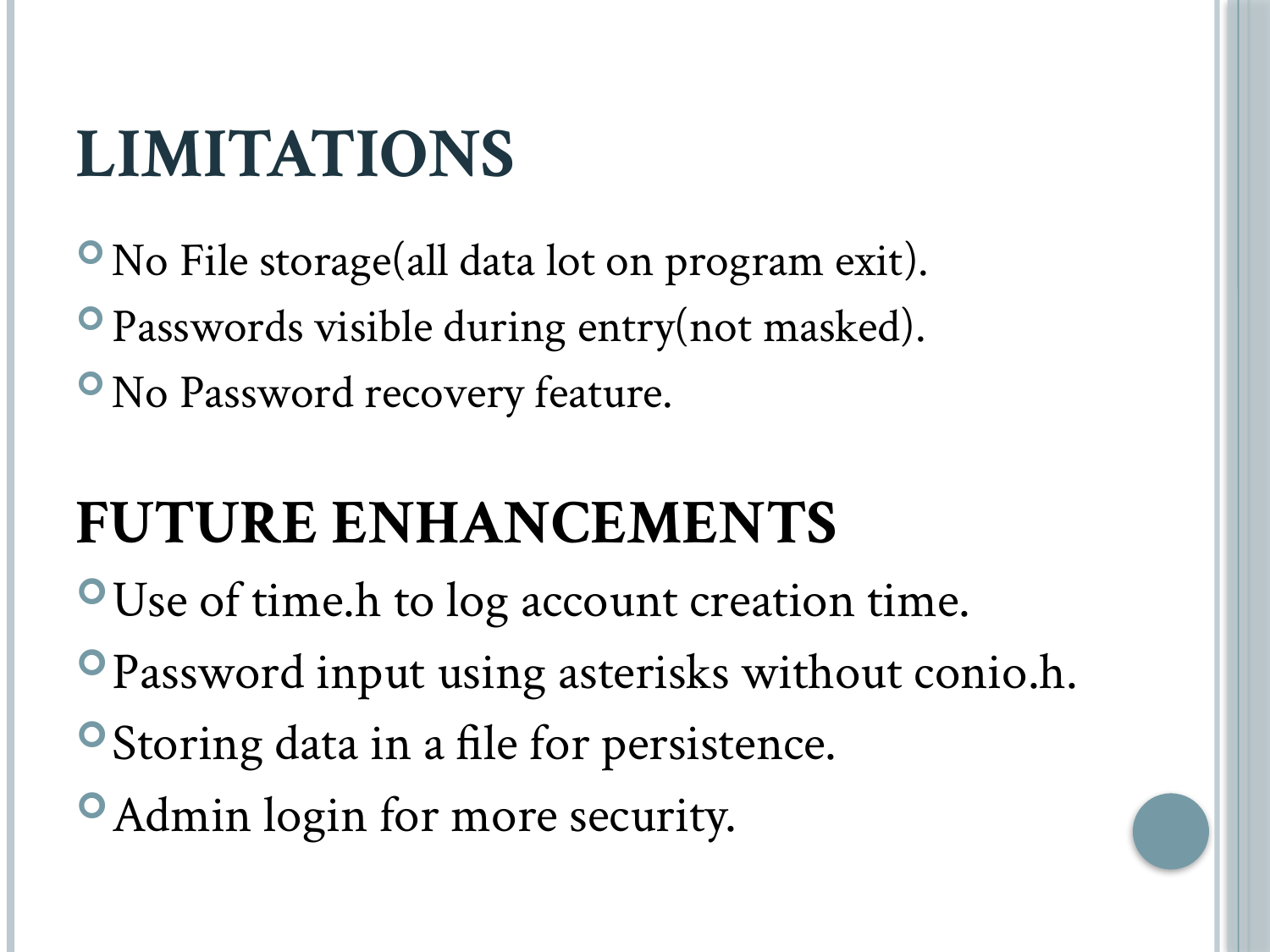

# LIMITATIONS
No File storage(all data lot on program exit).
Passwords visible during entry(not masked).
No Password recovery feature.

FUTURE ENHANCEMENTS
Use of time.h to log account creation time.
Password input using asterisks without conio.h.
Storing data in a file for persistence.
Admin login for more security.